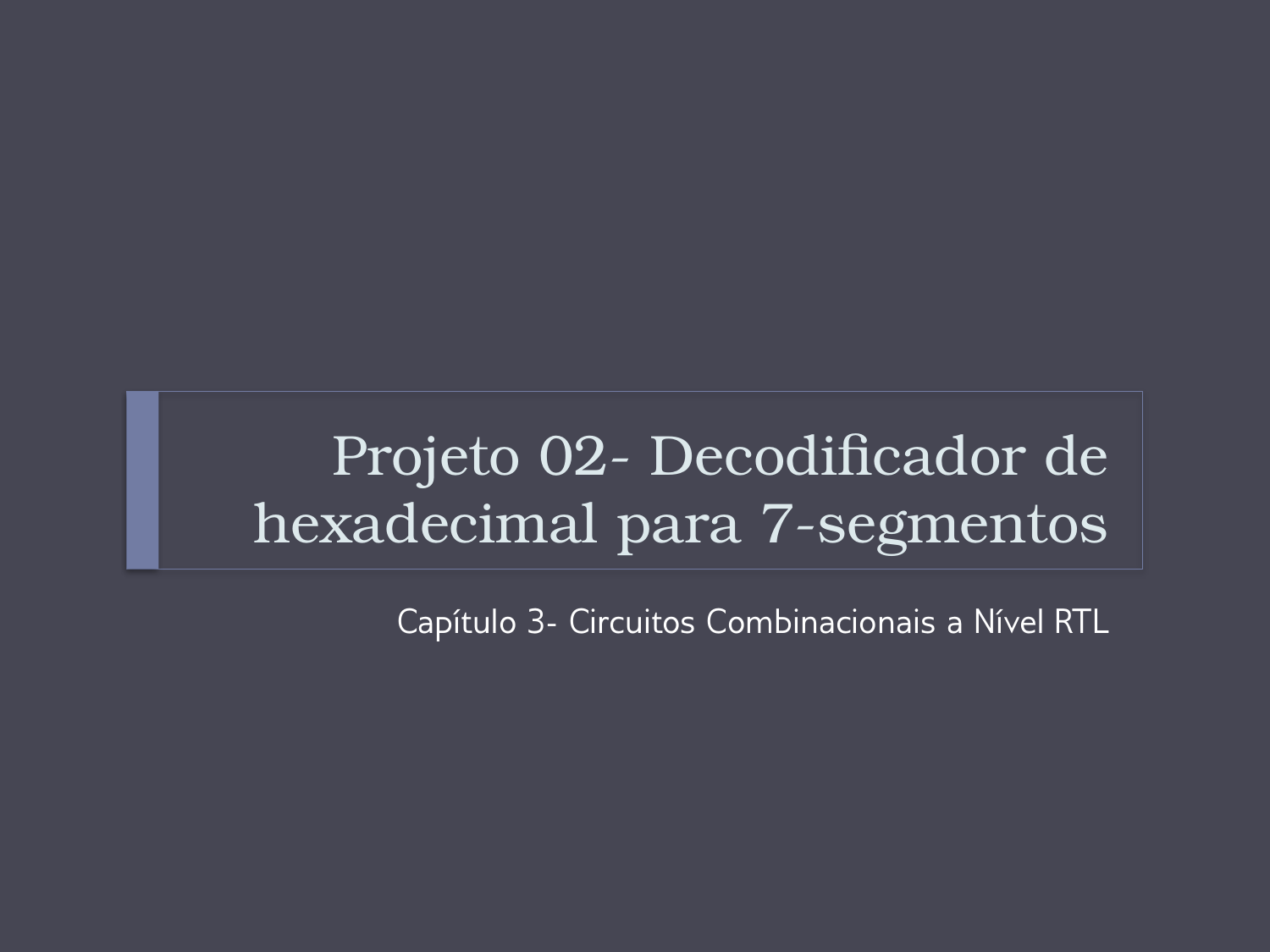

# Projeto 02- Decodificador de hexadecimal para 7-segmentos
Capítulo 3- Circuitos Combinacionais a Nível RTL